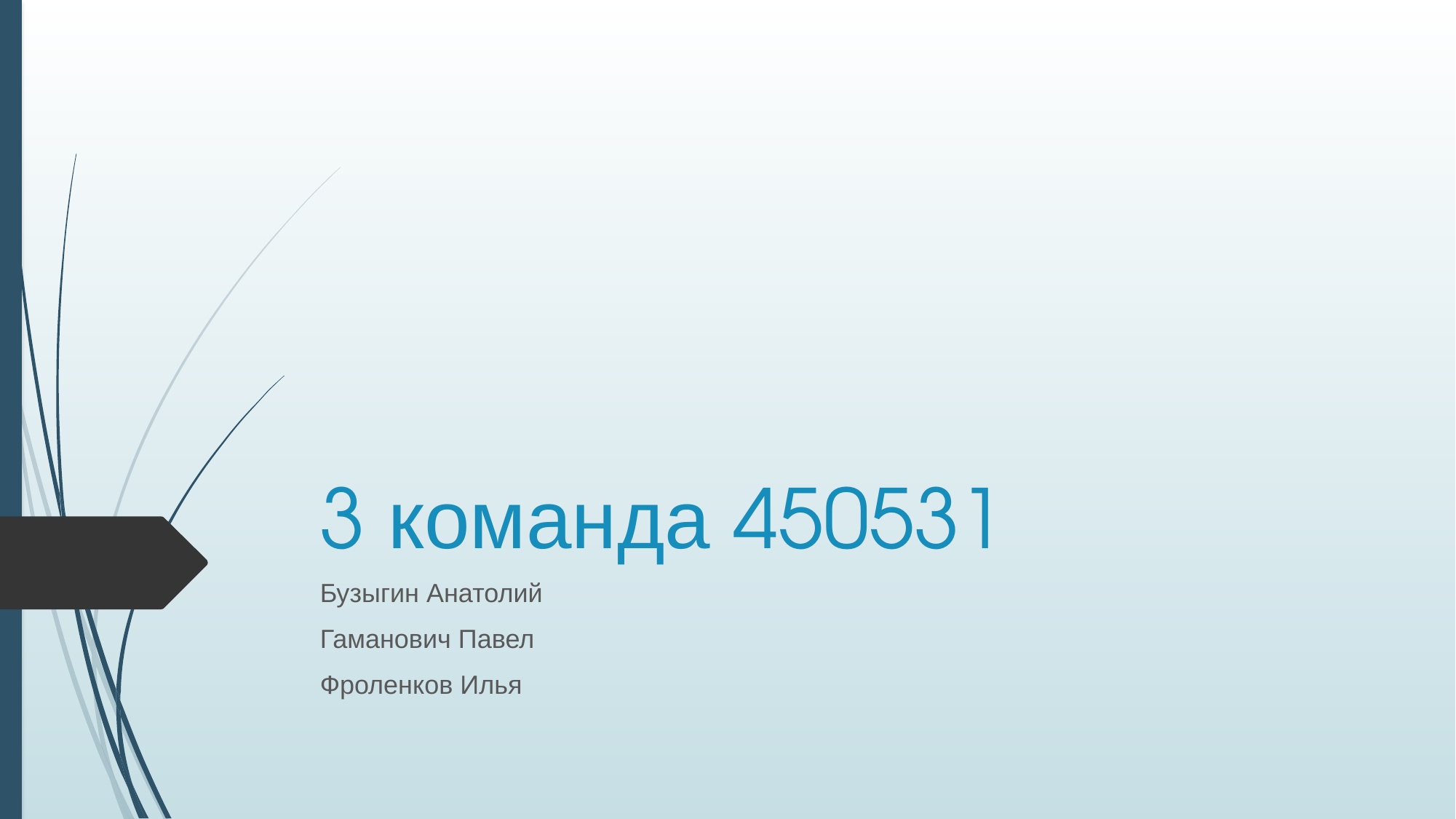

# 3 команда 450531
Бузыгин Анатолий
Гаманович Павел
Фроленков Илья